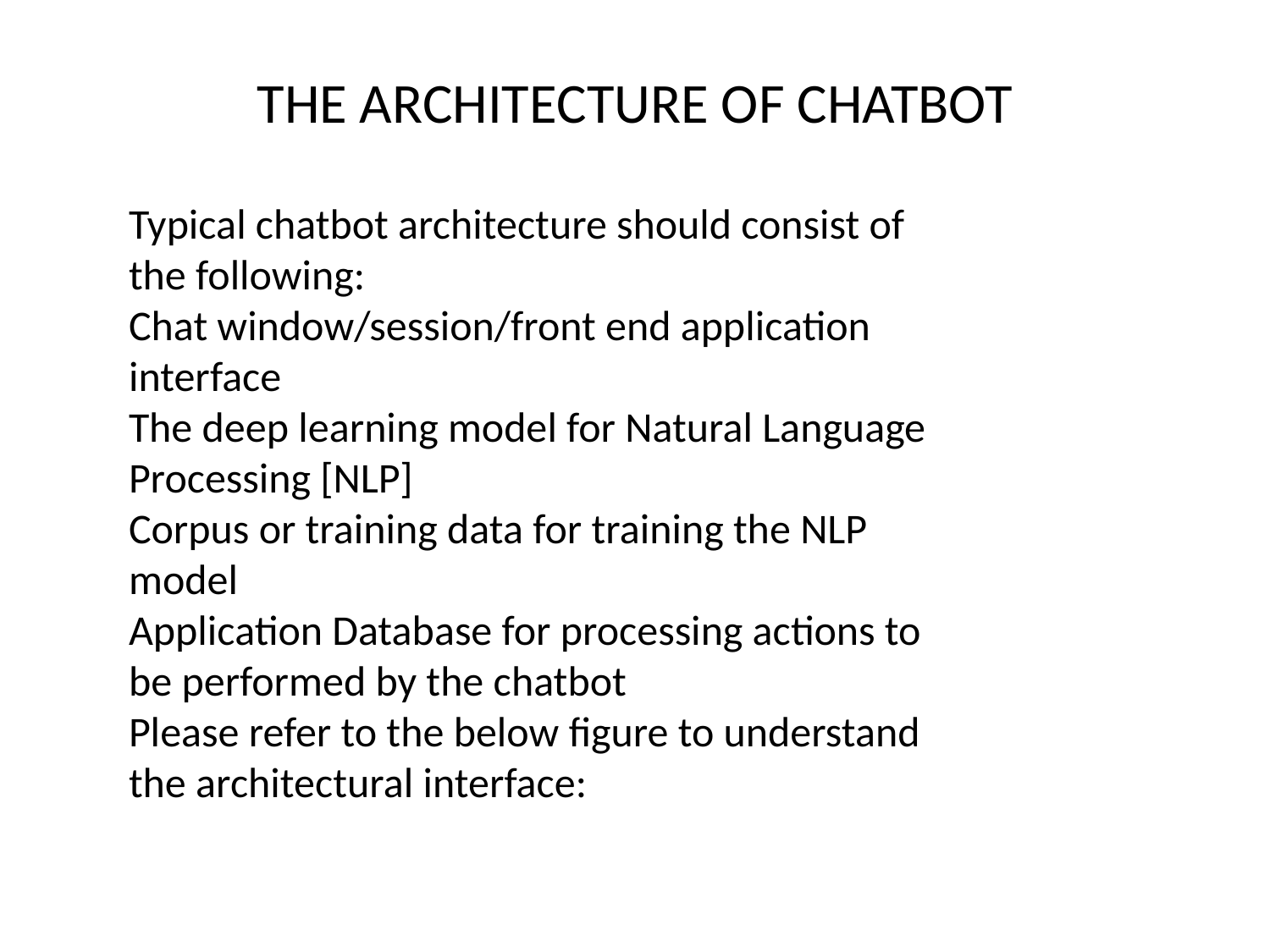

# THE ARCHITECTURE OF CHATBOT
Typical chatbot architecture should consist of the following:
Chat window/session/front end application interface
The deep learning model for Natural Language Processing [NLP]
Corpus or training data for training the NLP model
Application Database for processing actions to be performed by the chatbot
Please refer to the below figure to understand the architectural interface: